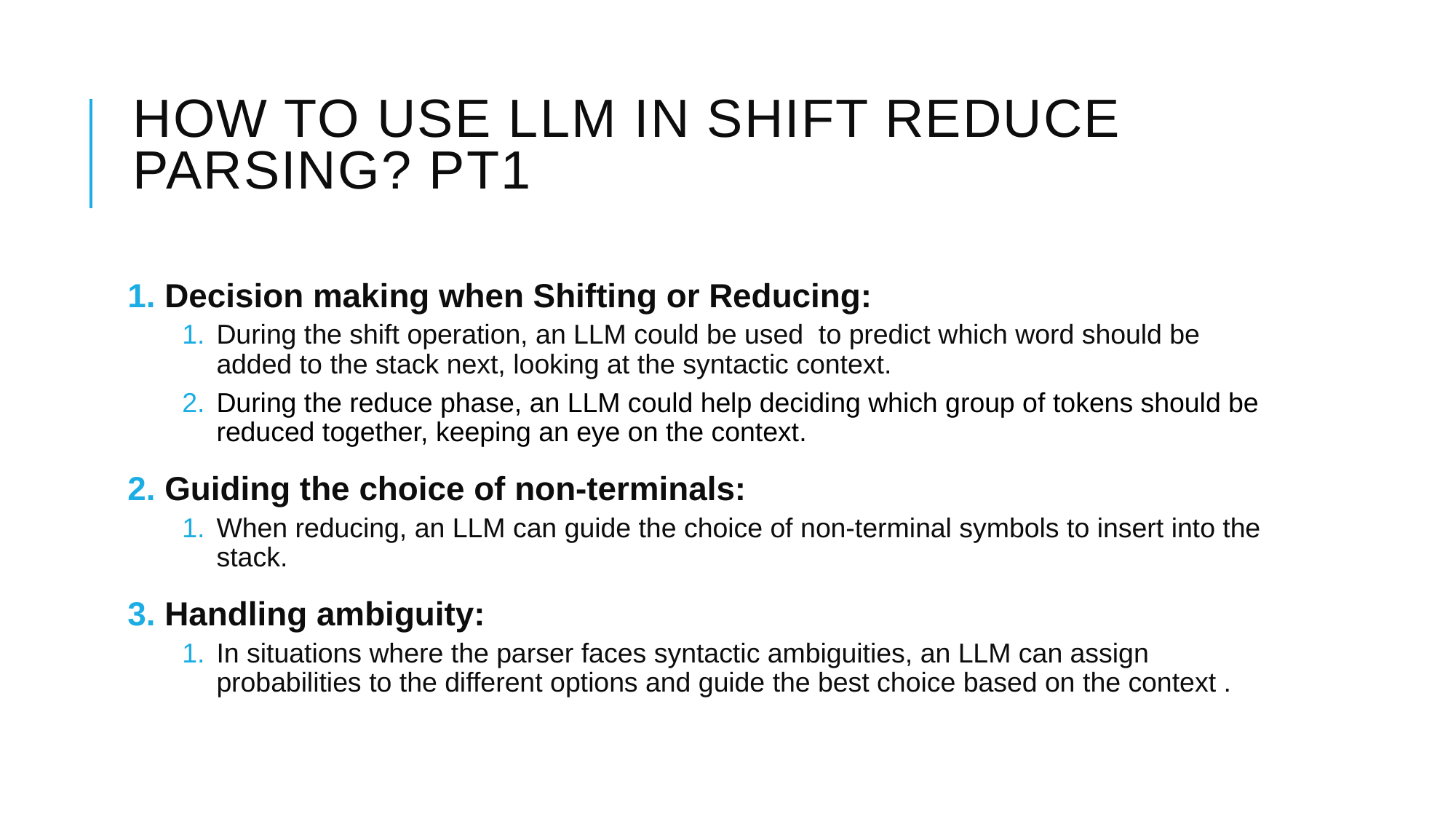

# How to use llm in shift reduce parsing? pt1
 Decision making when Shifting or Reducing:
During the shift operation, an LLM could be used  to predict which word should be added to the stack next, looking at the syntactic context.
During the reduce phase, an LLM could help deciding which group of tokens should be reduced together, keeping an eye on the context.
 Guiding the choice of non-terminals:
When reducing, an LLM can guide the choice of non-terminal symbols to insert into the stack.
 Handling ambiguity:
In situations where the parser faces syntactic ambiguities, an LLM can assign probabilities to the different options and guide the best choice based on the context .